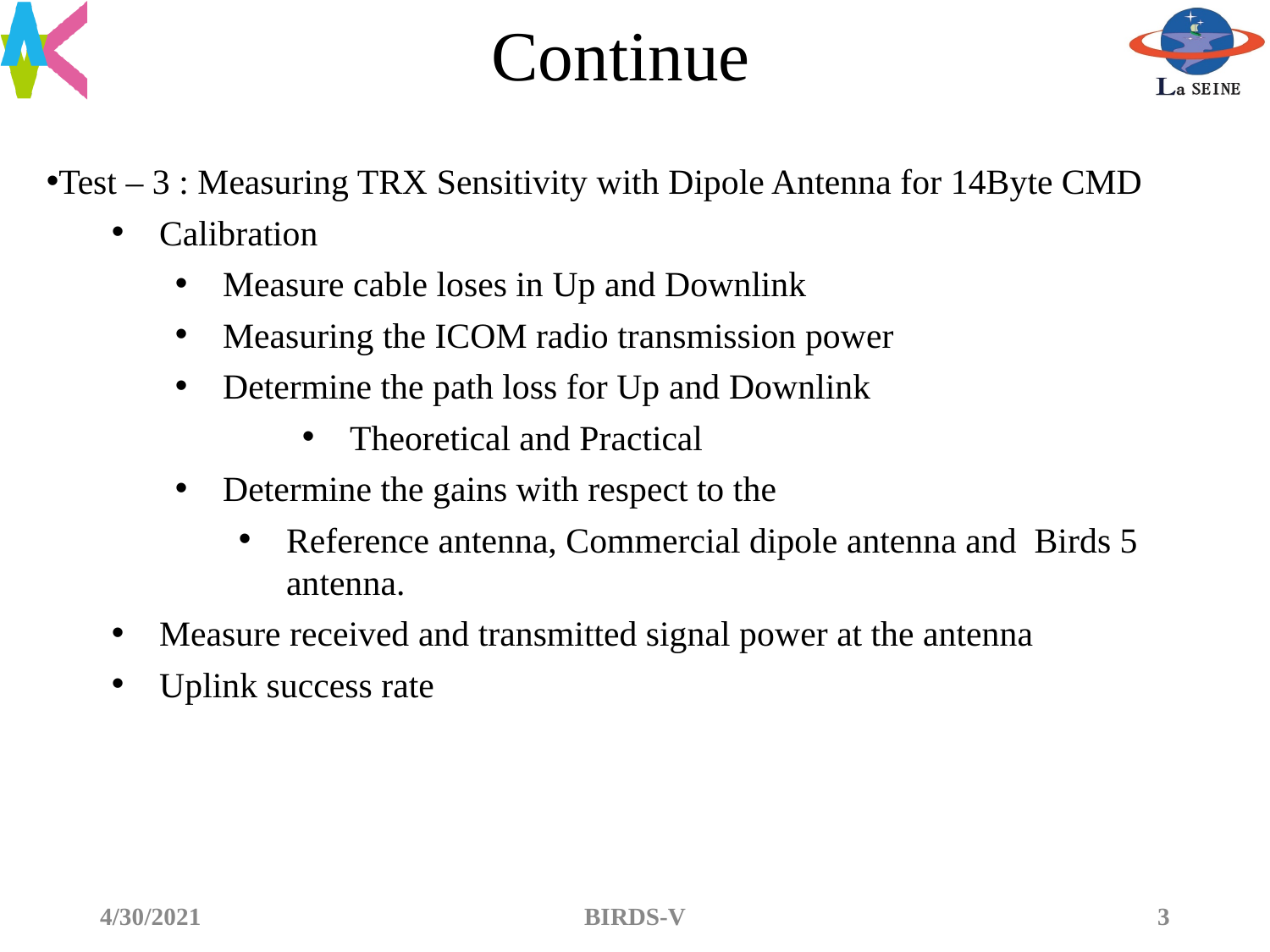

# Continue
Test – 3 : Measuring TRX Sensitivity with Dipole Antenna for 14Byte CMD
Calibration
Measure cable loses in Up and Downlink
Measuring the ICOM radio transmission power
Determine the path loss for Up and Downlink
Theoretical and Practical
Determine the gains with respect to the
Reference antenna, Commercial dipole antenna and  Birds 5 antenna.
Measure received and transmitted signal power at the antenna
Uplink success rate

4/30/2021
BIRDS-V
3